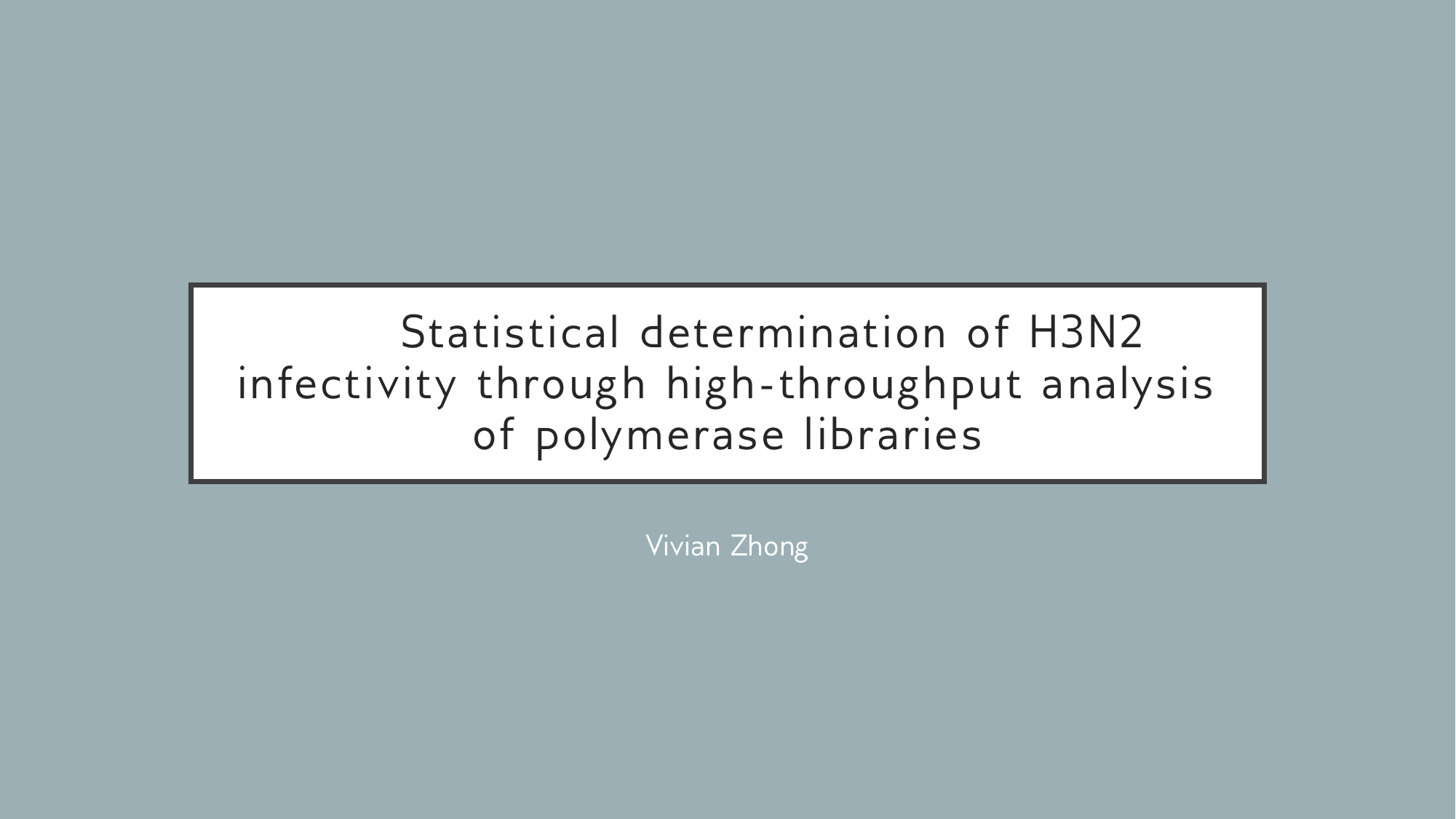

# Statistical determination of H3N2 infectivity through high-throughput analysis of polymerase libraries
Vivian Zhong